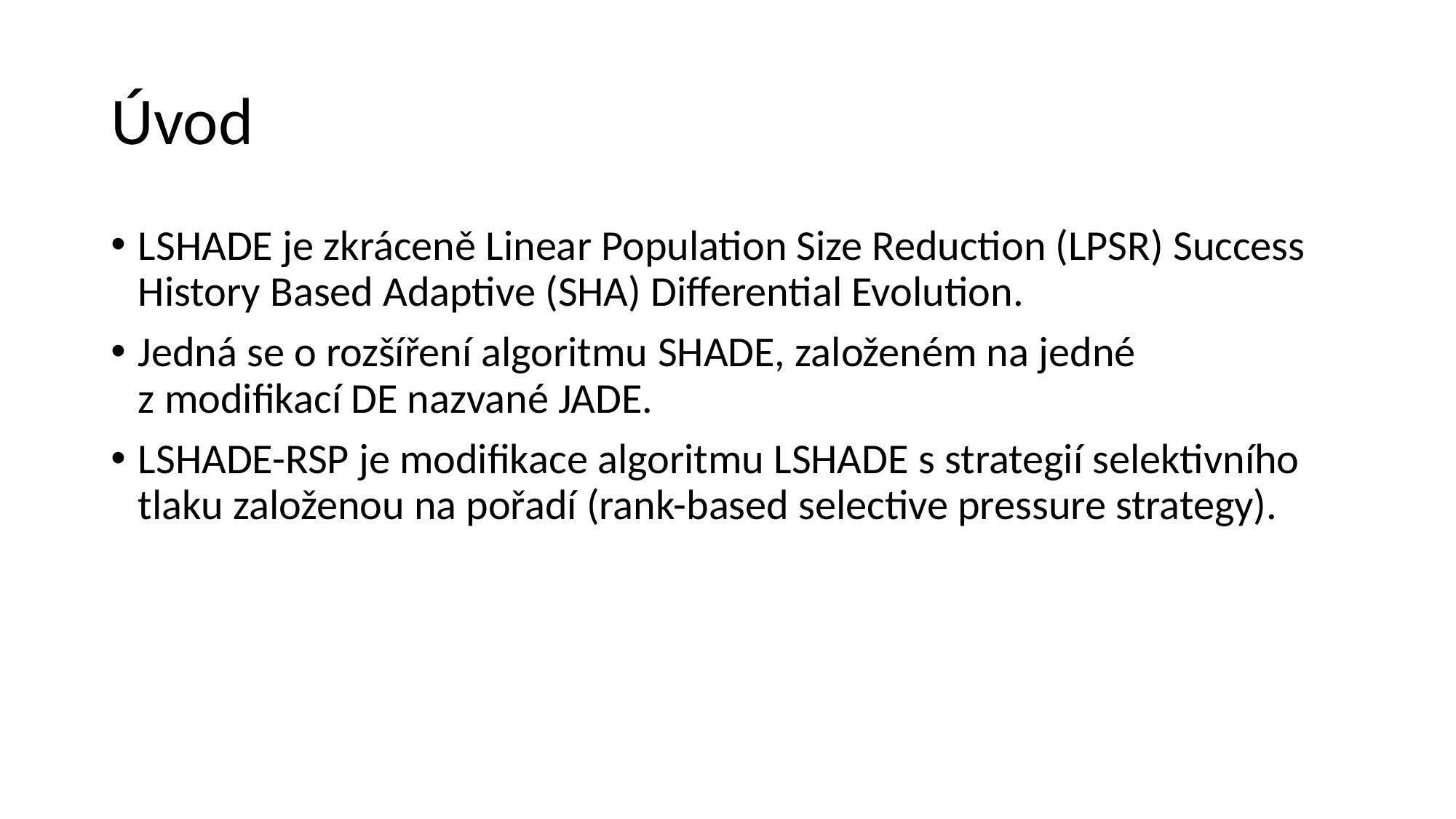

# Úvod
LSHADE je zkráceně Linear Population Size Reduction (LPSR) Success History Based Adaptive (SHA) Differential Evolution.
Jedná se o rozšíření algoritmu SHADE, založeném na jedné z modifikací DE nazvané JADE.
LSHADE-RSP je modifikace algoritmu LSHADE s strategií selektivního tlaku založenou na pořadí (rank-based selective pressure strategy).